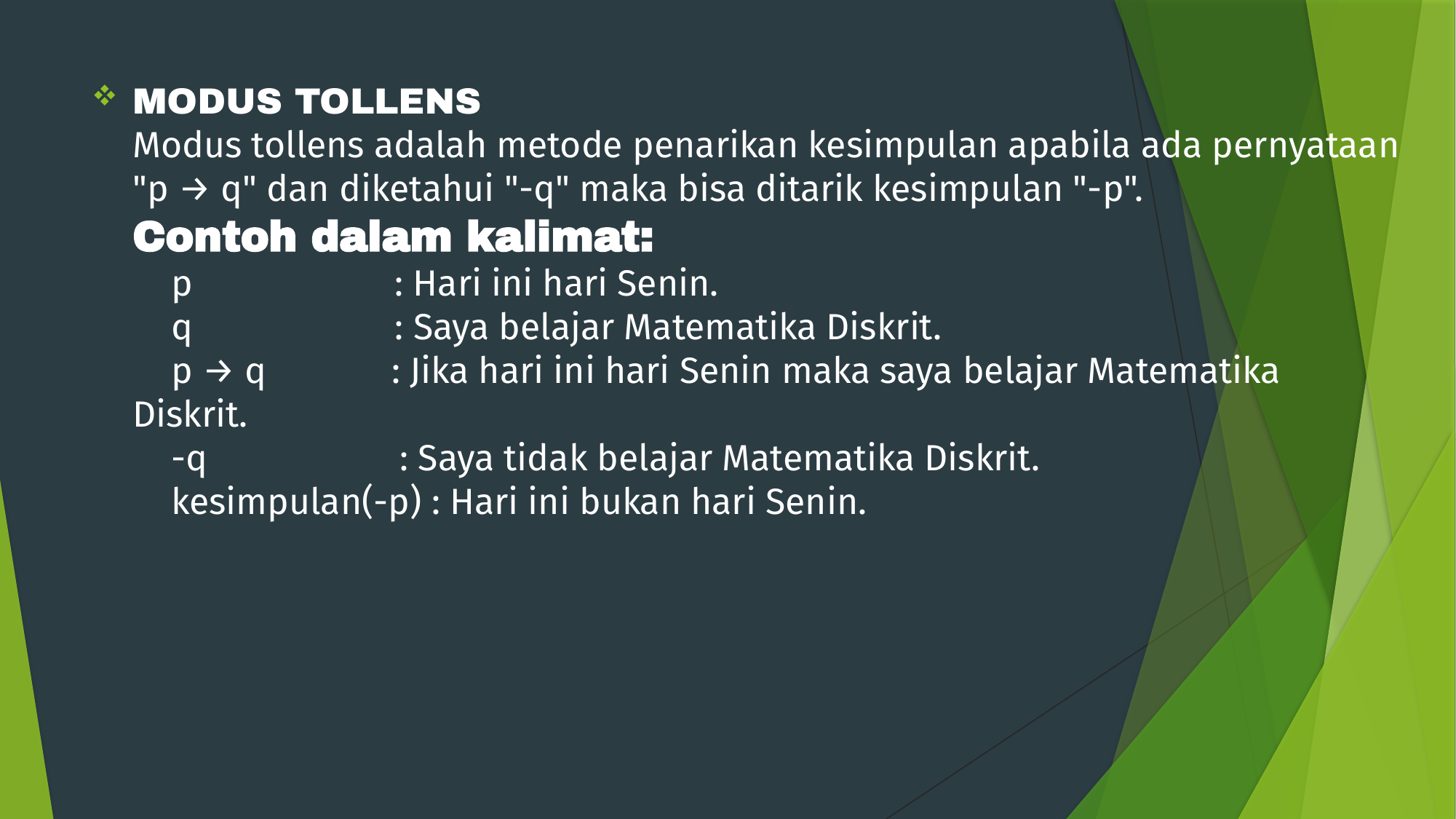

#
MODUS TOLLENS
Modus tollens adalah metode penarikan kesimpulan apabila ada pernyataan "p → q" dan diketahui "-q" maka bisa ditarik kesimpulan "-p".
Contoh dalam kalimat:
    p                     : Hari ini hari Senin.
    q                     : Saya belajar Matematika Diskrit.
    p → q             : Jika hari ini hari Senin maka saya belajar Matematika Diskrit.
    -q                    : Saya tidak belajar Matematika Diskrit.
    kesimpulan(-p) : Hari ini bukan hari Senin.